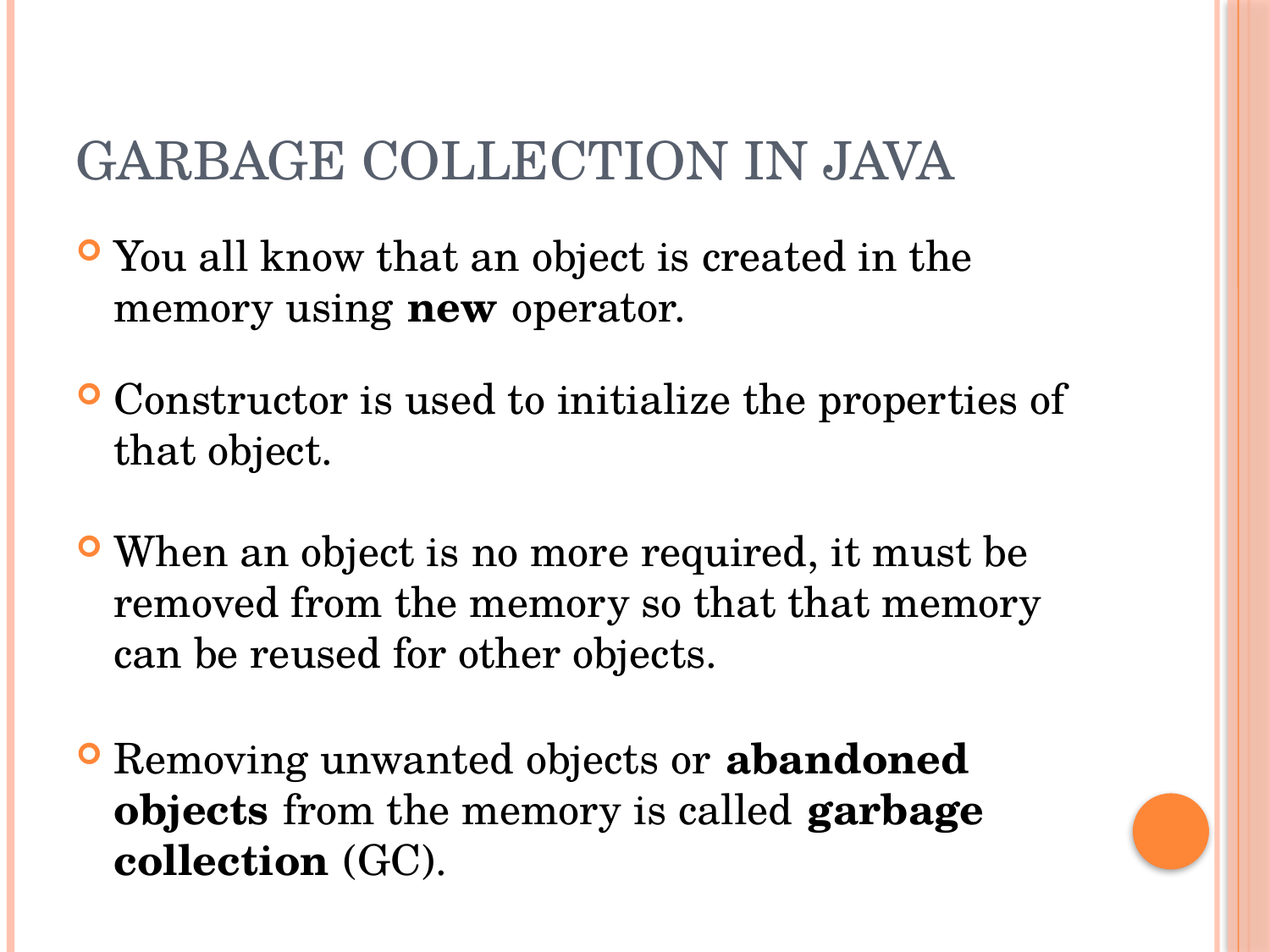

# Garbage Collection in java
You all know that an object is created in the memory using new operator.

Constructor is used to initialize the properties of that object.

When an object is no more required, it must be removed from the memory so that that memory can be reused for other objects.

Removing unwanted objects or abandoned objects from the memory is called garbage collection (GC).